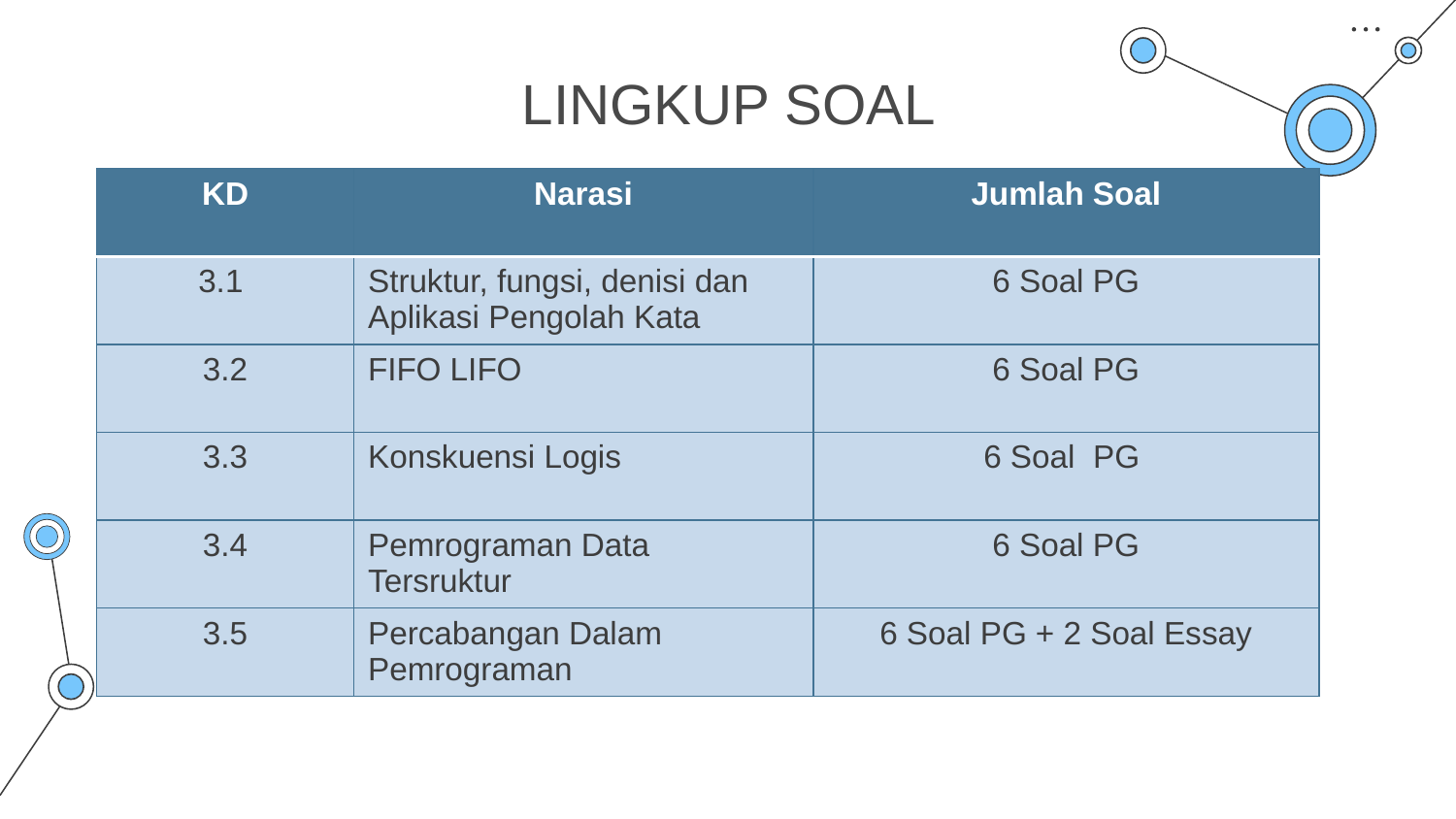

# LINGKUP SOAL
| KD | Narasi | Jumlah Soal |
| --- | --- | --- |
| 3.1 | Struktur, fungsi, denisi dan Aplikasi Pengolah Kata | 6 Soal PG |
| 3.2 | FIFO LIFO | 6 Soal PG |
| 3.3 | Konskuensi Logis | 6 Soal PG |
| 3.4 | Pemrograman Data Tersruktur | 6 Soal PG |
| 3.5 | Percabangan Dalam Pemrograman | 6 Soal PG + 2 Soal Essay |